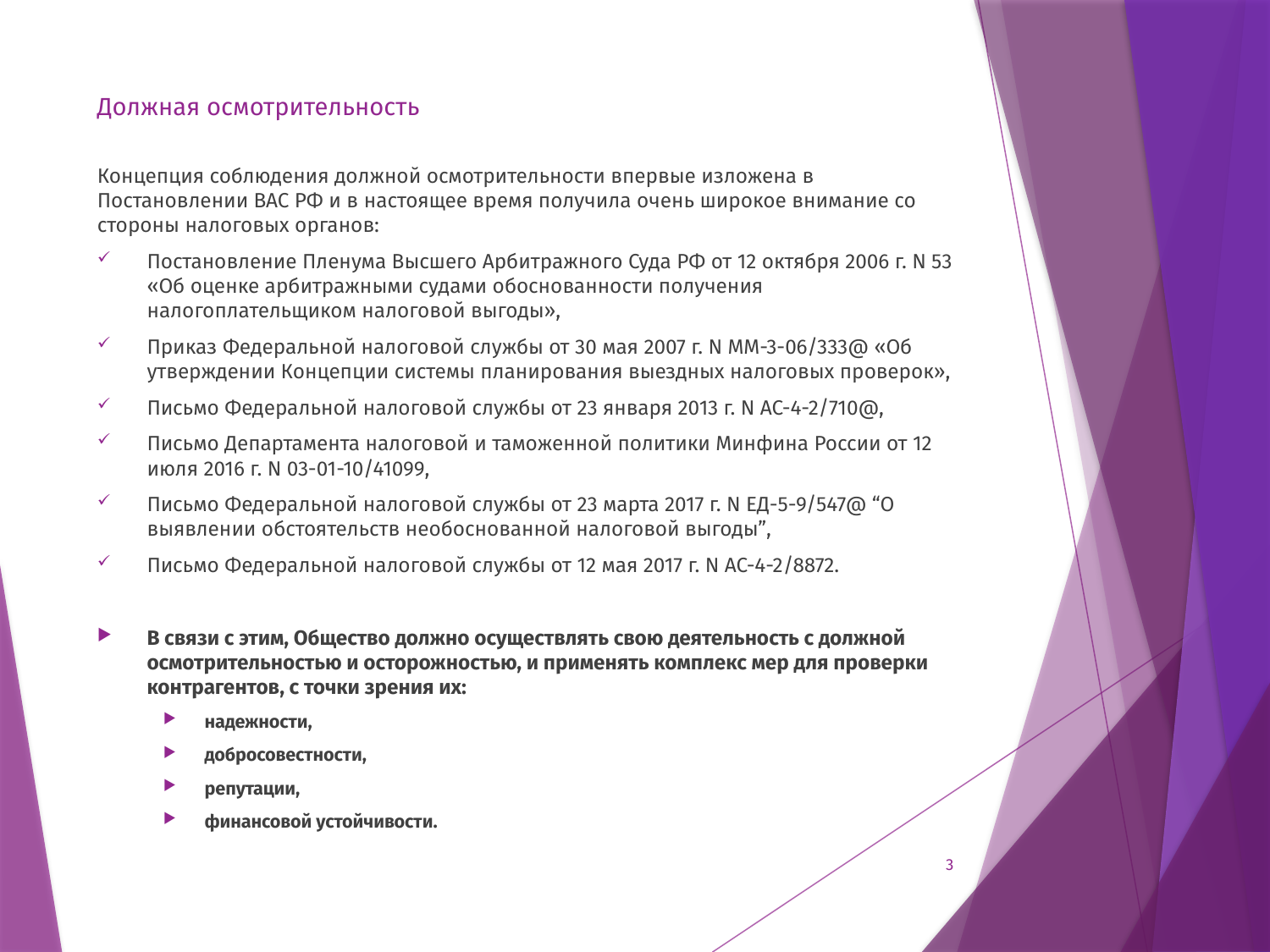

# Должная осмотрительность
Концепция соблюдения должной осмотрительности впервые изложена в Постановлении ВАС РФ и в настоящее время получила очень широкое внимание со стороны налоговых органов:
Постановление Пленума Высшего Арбитражного Суда РФ от 12 октября 2006 г. N 53 «Об оценке арбитражными судами обоснованности получения налогоплательщиком налоговой выгоды»,
Приказ Федеральной налоговой службы от 30 мая 2007 г. N ММ-3-06/333@ «Об утверждении Концепции системы планирования выездных налоговых проверок»,
Письмо Федеральной налоговой службы от 23 января 2013 г. N АС-4-2/710@,
Письмо Департамента налоговой и таможенной политики Минфина России от 12 июля 2016 г. N 03-01-10/41099,
Письмо Федеральной налоговой службы от 23 марта 2017 г. N ЕД-5-9/547@ “О выявлении обстоятельств необоснованной налоговой выгоды”,
Письмо Федеральной налоговой службы от 12 мая 2017 г. N АС-4-2/8872.

В связи с этим, Общество должно осуществлять свою деятельность с должной осмотрительностью и осторожностью, и применять комплекс мер для проверки контрагентов, с точки зрения их:
надежности,
добросовестности,
репутации,
финансовой устойчивости.
3